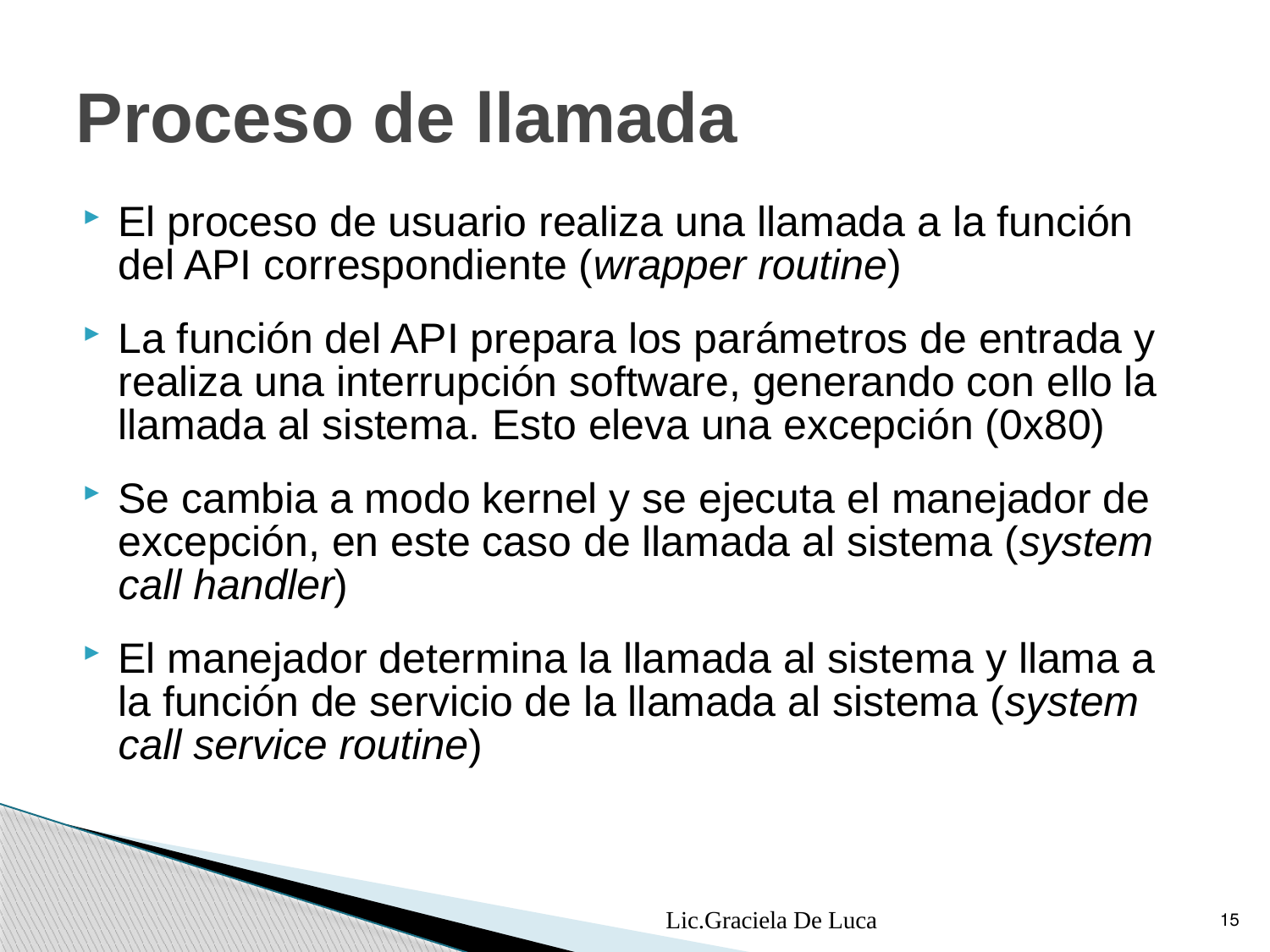

# Proceso de llamada
El proceso de usuario realiza una llamada a la función del API correspondiente (wrapper routine)
La función del API prepara los parámetros de entrada y realiza una interrupción software, generando con ello la llamada al sistema. Esto eleva una excepción (0x80)
Se cambia a modo kernel y se ejecuta el manejador de excepción, en este caso de llamada al sistema (system call handler)
El manejador determina la llamada al sistema y llama a la función de servicio de la llamada al sistema (system call service routine)
Lic.Graciela De Luca
15